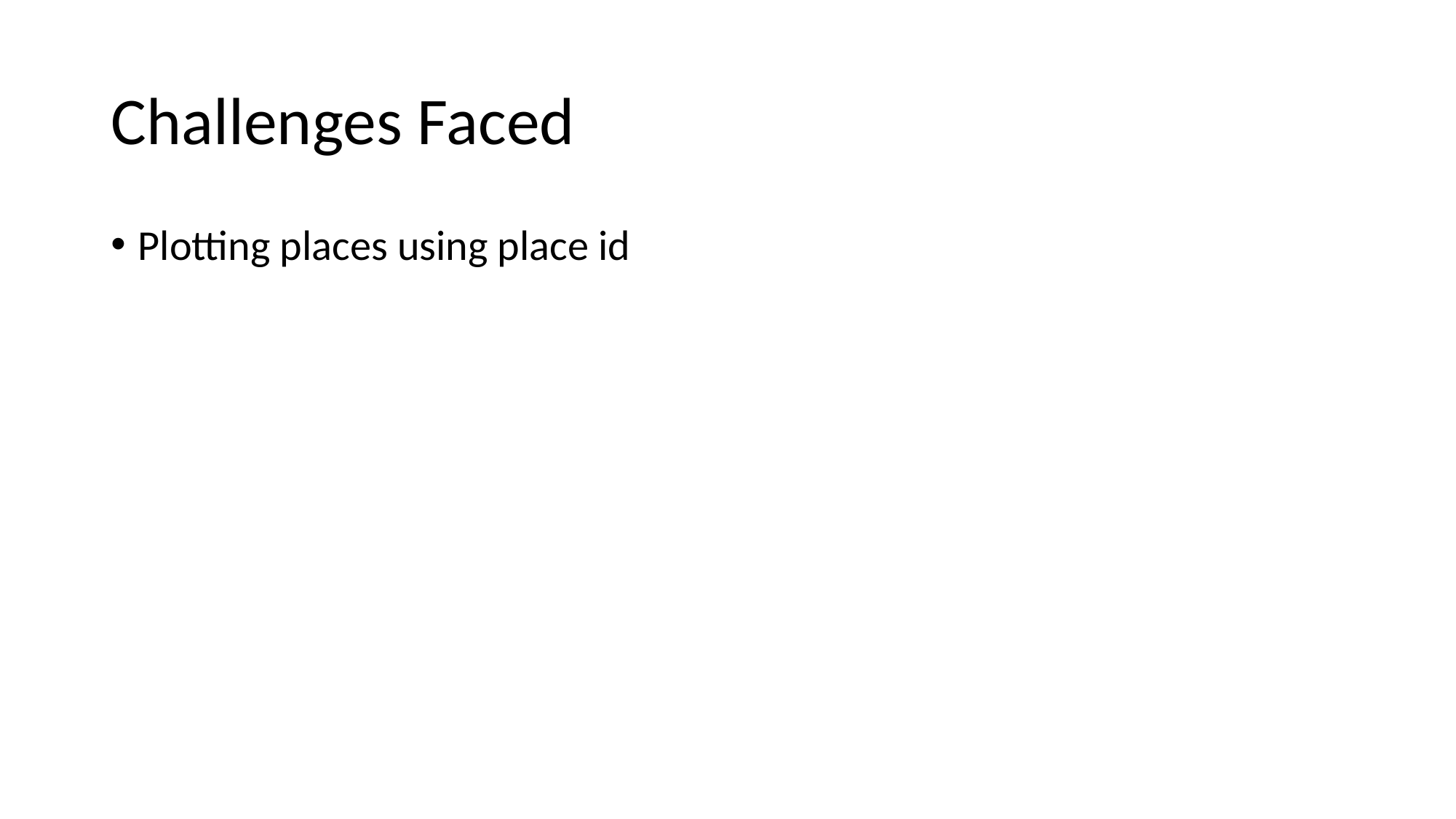

# Challenges Faced
Plotting places using place id